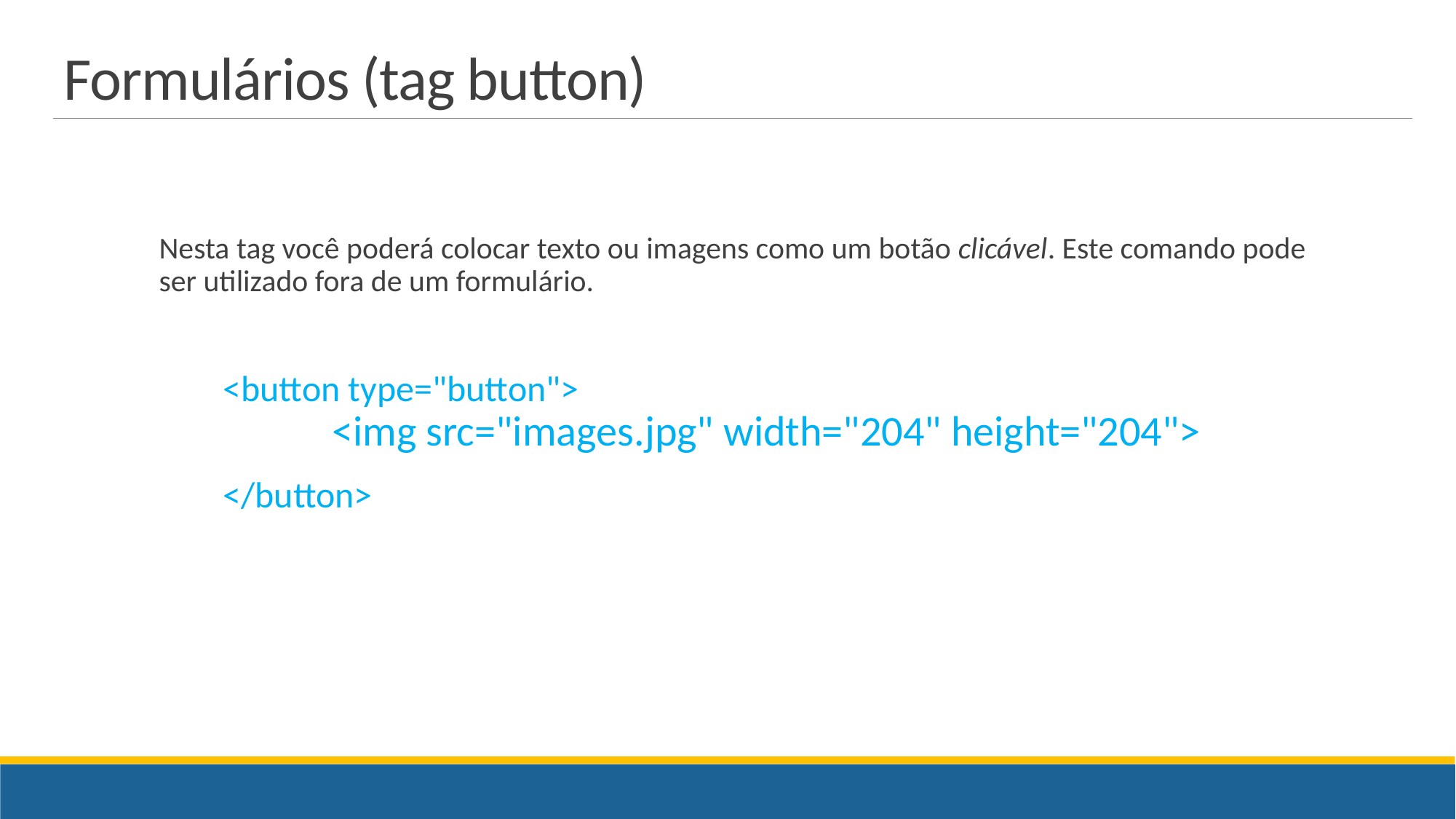

# Formulários (tag button)
Nesta tag você poderá colocar texto ou imagens como um botão clicável. Este comando pode ser utilizado fora de um formulário.

<button type="button">
	<img src="images.jpg" width="204" height="204">
</button>